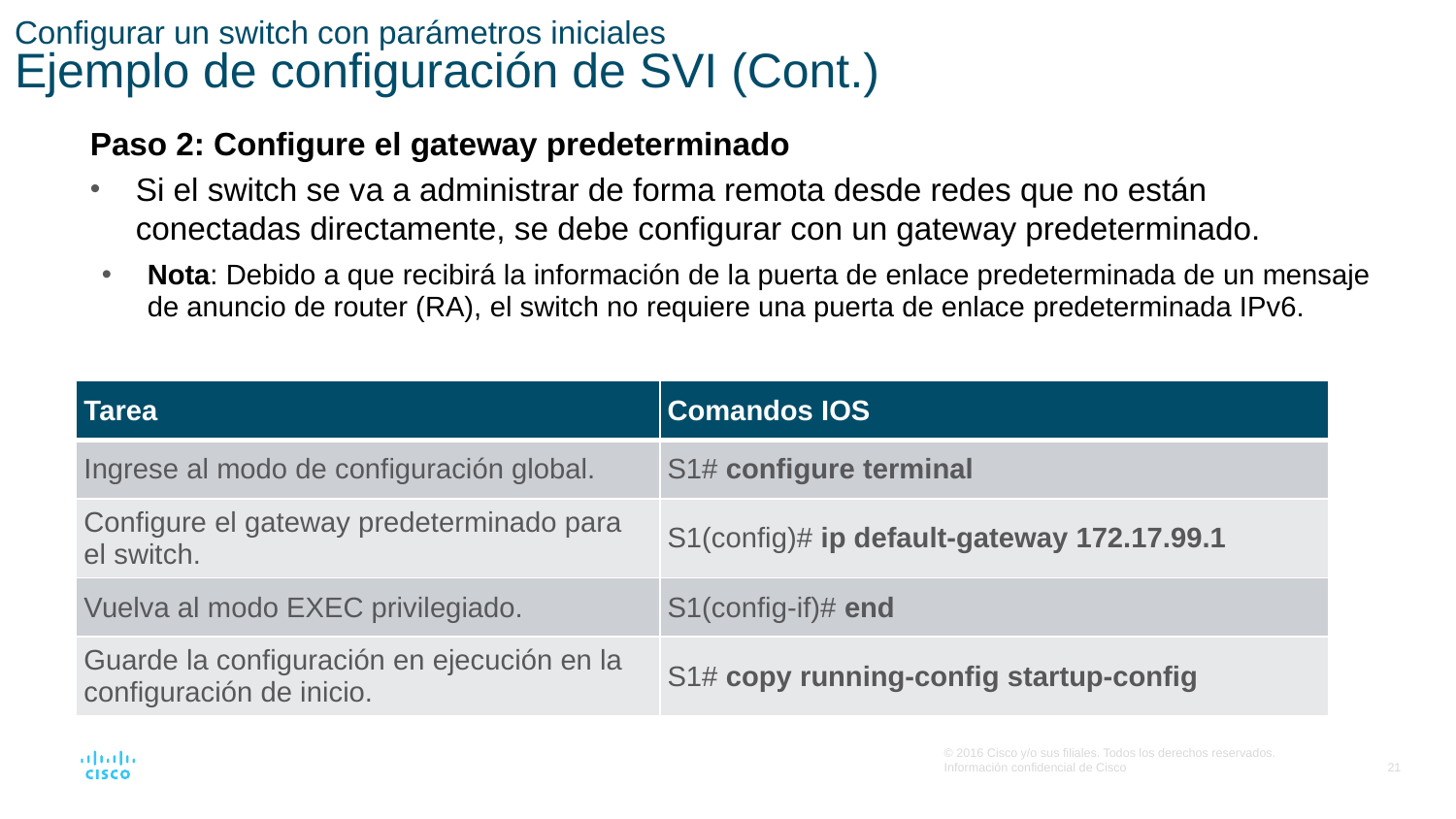

# Configurar un switch con parámetros iniciales Ejemplo de configuración de SVI (Cont.)
Paso 2: Configure el gateway predeterminado
Si el switch se va a administrar de forma remota desde redes que no están conectadas directamente, se debe configurar con un gateway predeterminado.
Nota: Debido a que recibirá la información de la puerta de enlace predeterminada de un mensaje de anuncio de router (RA), el switch no requiere una puerta de enlace predeterminada IPv6.

| Tarea | Comandos IOS |
| --- | --- |
| Ingrese al modo de configuración global. | S1# configure terminal |
| Configure el gateway predeterminado para el switch. | S1(config)# ip default-gateway 172.17.99.1 |
| Vuelva al modo EXEC privilegiado. | S1(config-if)# end |
| Guarde la configuración en ejecución en la configuración de inicio. | S1# copy running-config startup-config |